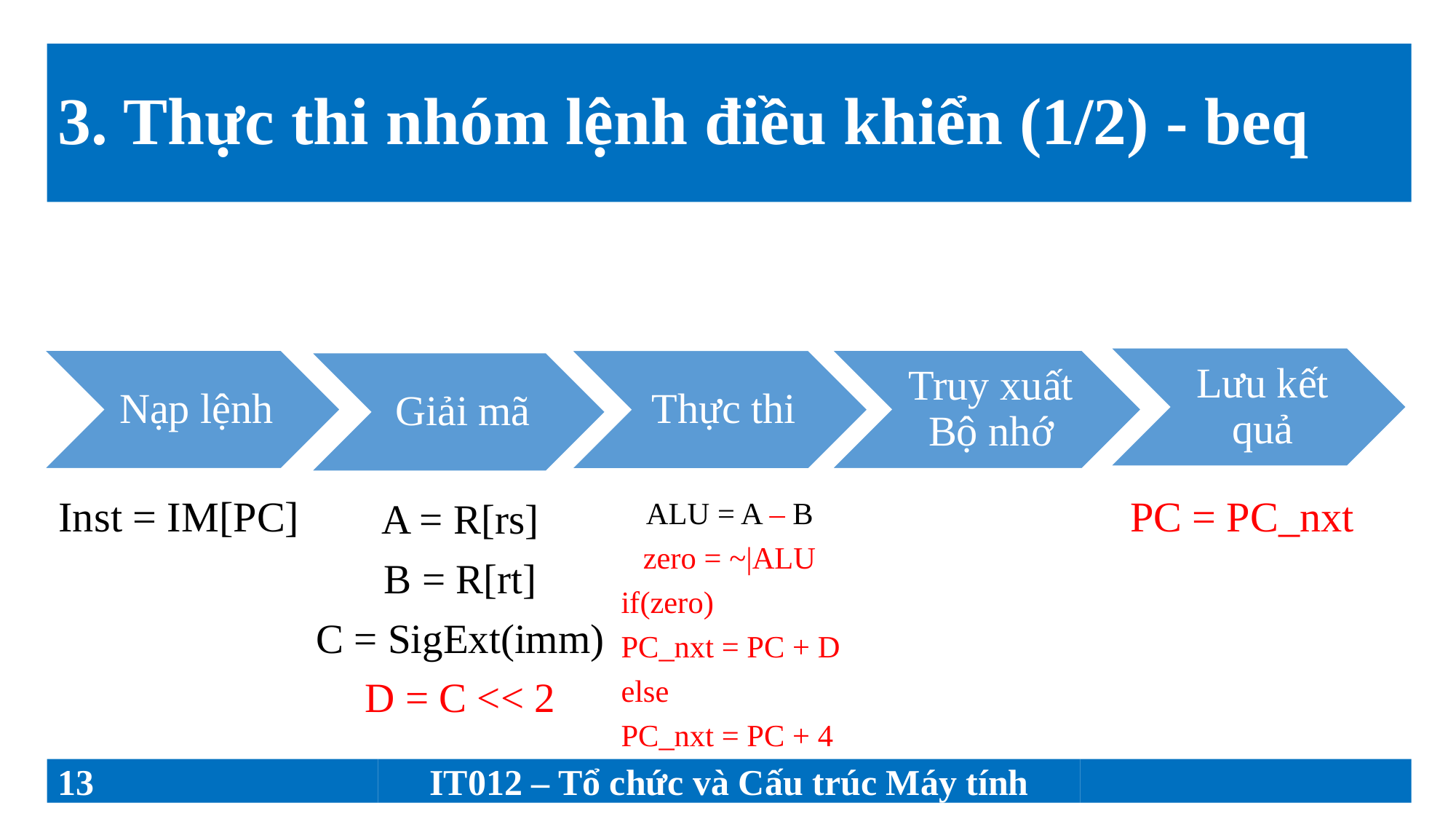

# 3. Thực thi nhóm lệnh điều khiển (1/2) - beq
Giải mã lệnh

Lưu kết quả

Nạp lệnh

Truy xuất Bộ nhớ

Thực thi

Giải mã
PC = PC_nxt
Inst = IM[PC]
ALU = A – B
zero = ~|ALU
if(zero)
PC_nxt = PC + D
else
PC_nxt = PC + 4
A = R[rs]
B = R[rt]
C = SigExt(imm)
D = C << 2
13